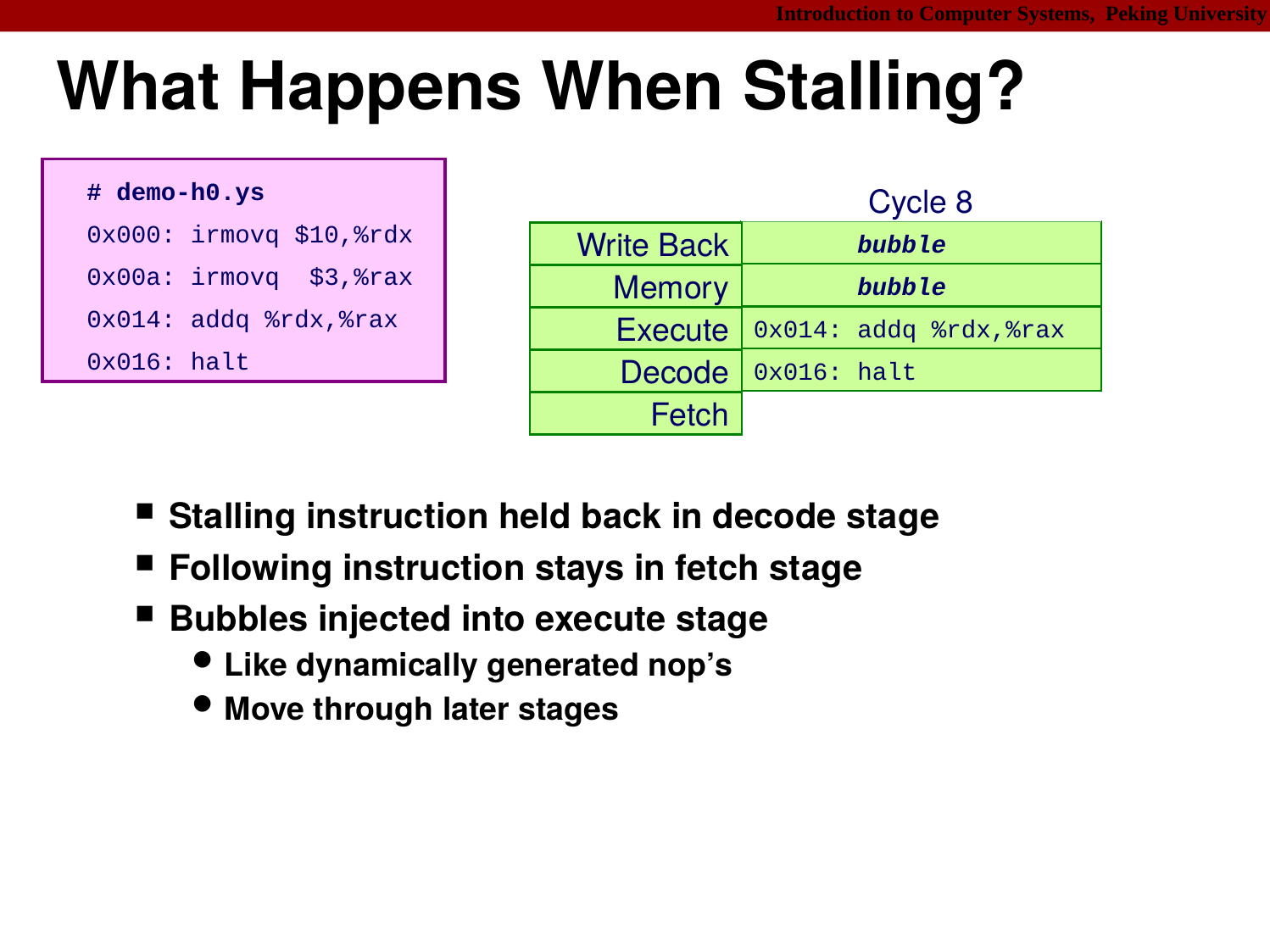

# What Happens When Stalling?

# demo-h0.ys
0x000: irmovq $10,%rdx
0x00a: irmovq  $3,%rax
0x014: addq %rdx,%rax
0x016: halt
Cycle 4
0x000: irmovq $10,%rdx
0x00a: irmovq  $3,%rax
0x014: addq %rdx,%rax
0x016: halt
Cycle 5
0x000: irmovq $10,%rdx
0x00a: irmovq  $3,%rax
       bubble
0x014: addq %rdx,%rax
0x016: halt
Cycle 6
0x00a: irmovq  $3,%rax
       bubble
       bubble
0x014: addq %rdx,%rax
0x016: halt
Cycle 7
       bubble
       bubble
       bubble
0x014: addq %rdx,%rax
0x016: halt
Cycle 8
       bubble
       bubble
0x014: addq %rdx,%rax
0x016: halt

Write Back
Memory
Execute
Decode
Fetch
Stalling instruction held back in decode stage
Following instruction stays in fetch stage
Bubbles injected into execute stage
Like dynamically generated nop’s
Move through later stages